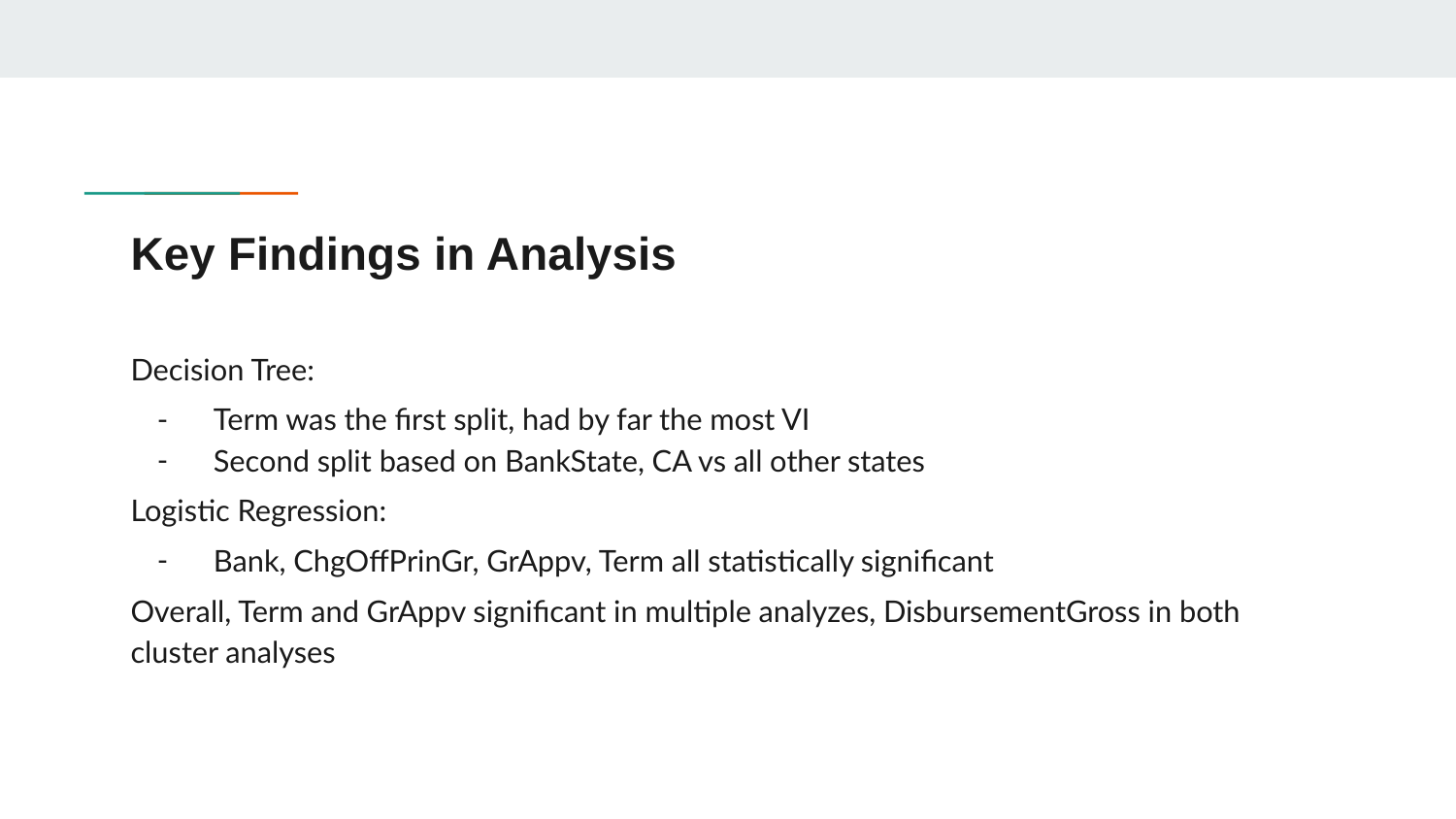

# Key Findings in Analysis
Decision Tree:
Term was the first split, had by far the most VI
Second split based on BankState, CA vs all other states
Logistic Regression:
Bank, ChgOffPrinGr, GrAppv, Term all statistically significant
Overall, Term and GrAppv significant in multiple analyzes, DisbursementGross in both cluster analyses